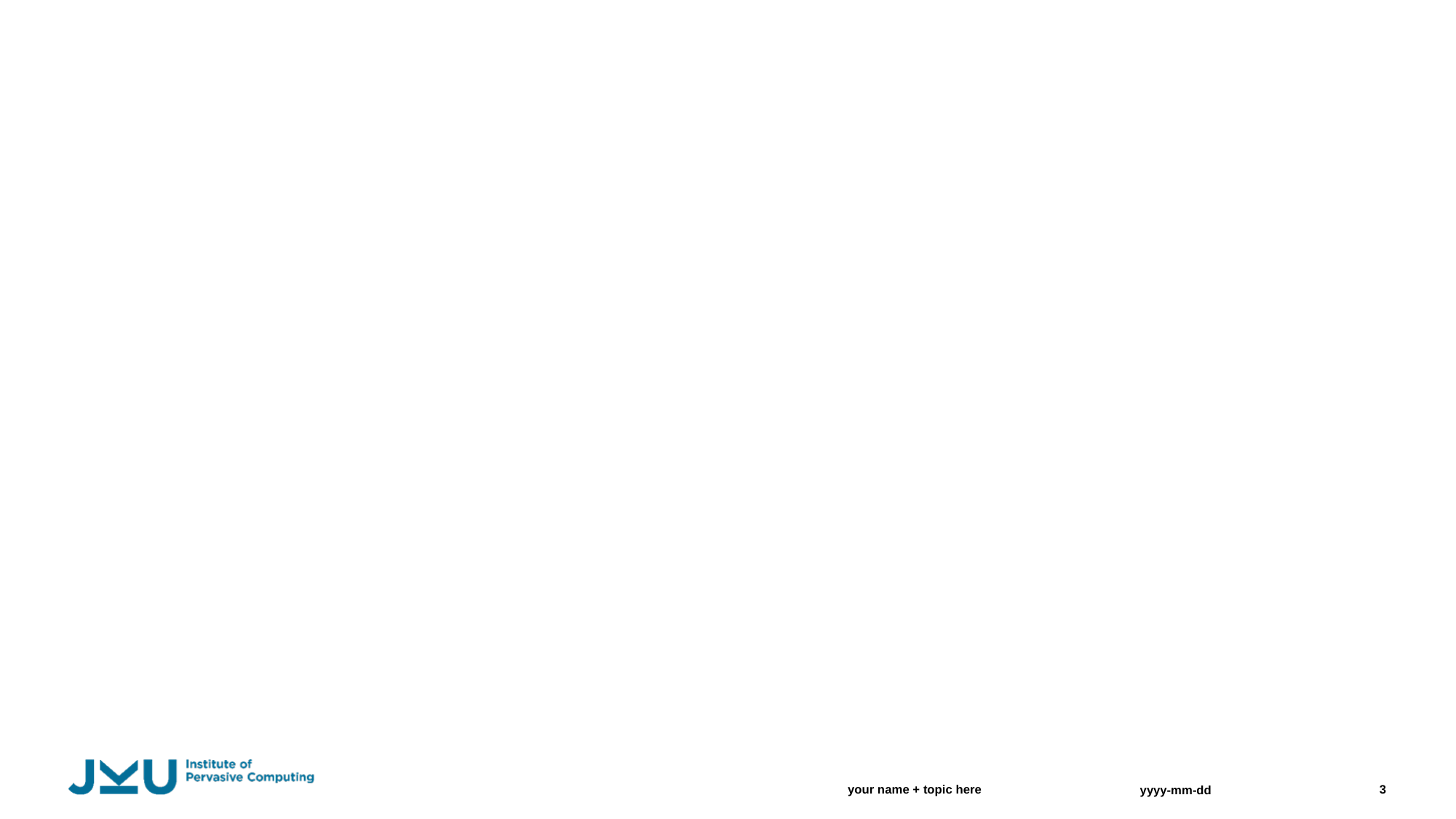

#

your name + topic here
3
yyyy-mm-dd